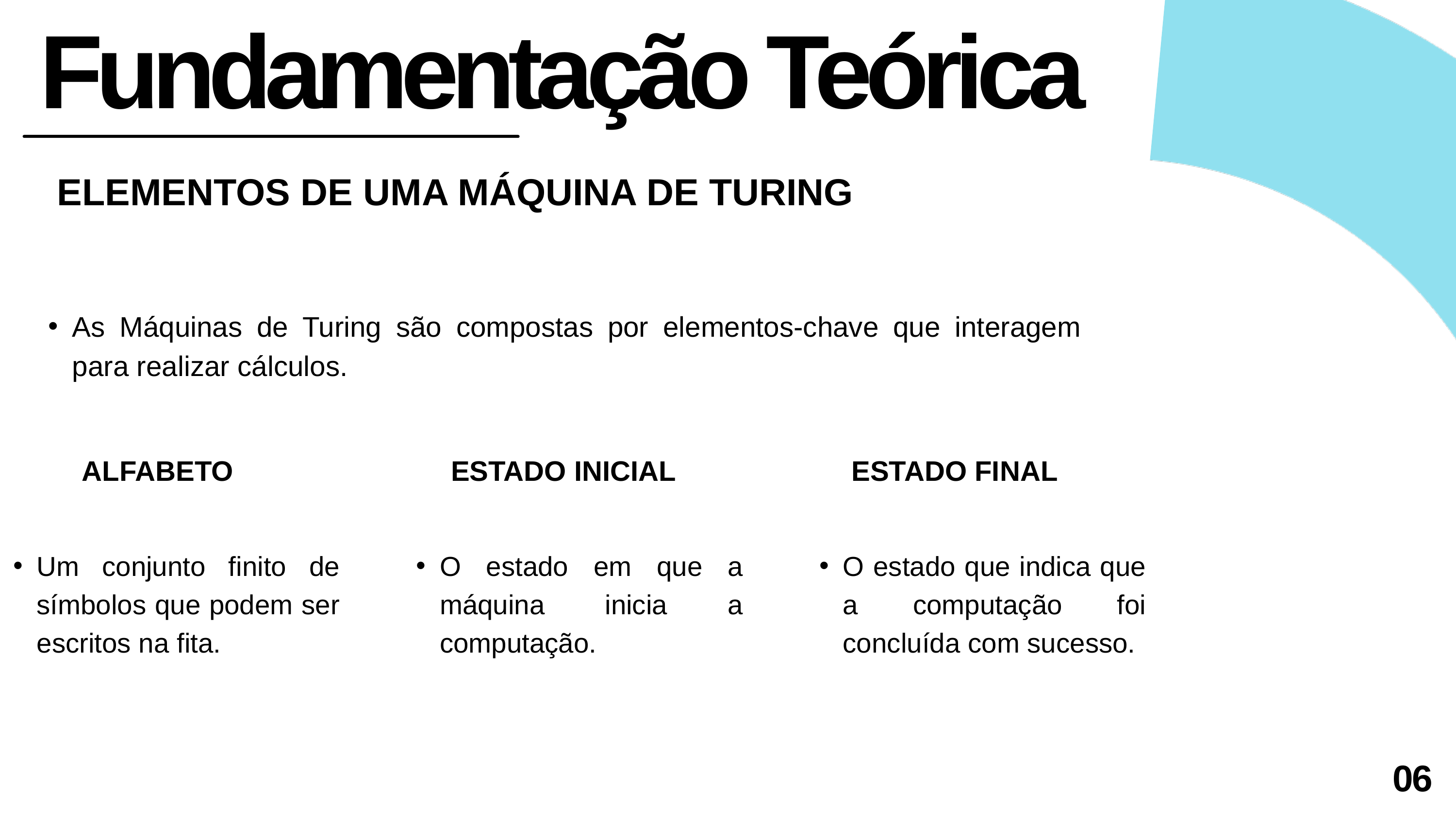

Fundamentação Teórica

ELEMENTOS DE UMA MÁQUINA DE TURING
As Máquinas de Turing são compostas por elementos-chave que interagem para realizar cálculos.

ALFABETO
ESTADO INICIAL
ESTADO FINAL
Um conjunto finito de símbolos que podem ser escritos na fita.

O estado em que a máquina inicia a computação.

O estado que indica que a computação foi concluída com sucesso.

06